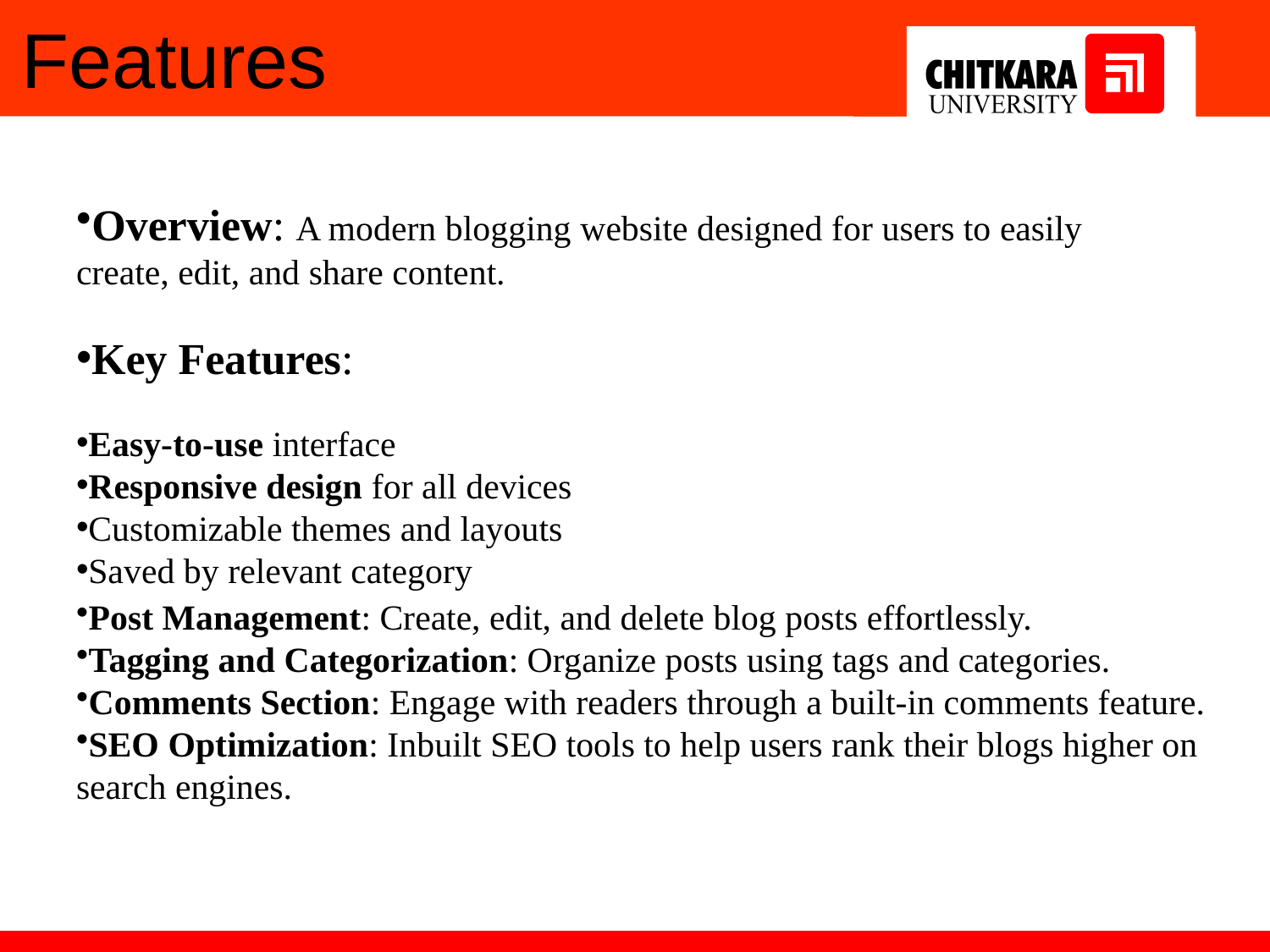

# Features
Overview: A modern blogging website designed for users to easily create, edit, and share content.

Key Features:

Easy-to-use interface
Responsive design for all devices
Customizable themes and layouts
Saved by relevant category

Post Management: Create, edit, and delete blog posts effortlessly.
Tagging and Categorization: Organize posts using tags and categories.
Comments Section: Engage with readers through a built-in comments feature.
SEO Optimization: Inbuilt SEO tools to help users rank their blogs higher on search engines.